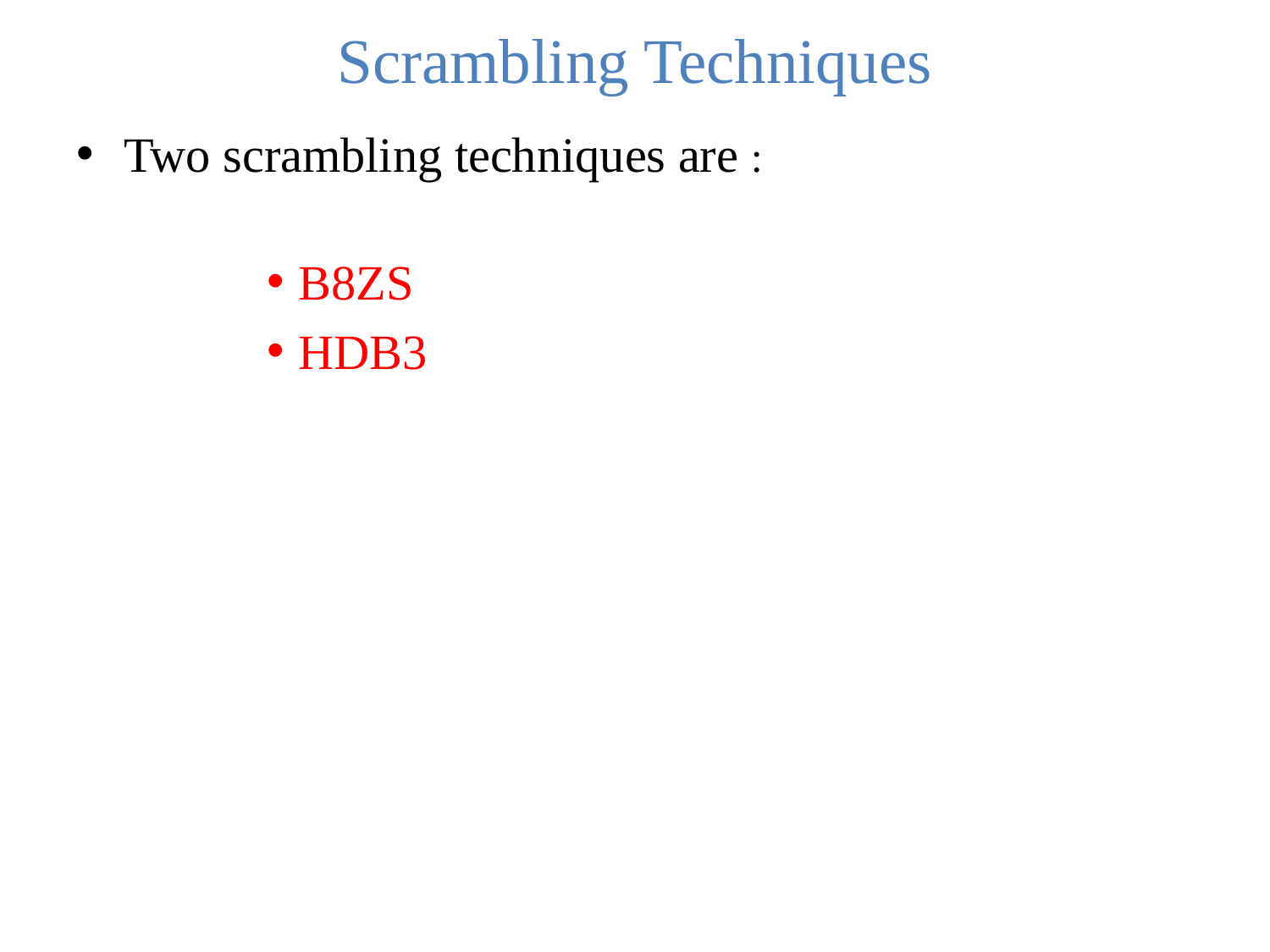

# Scrambling Techniques
Two scrambling techniques are :

B8ZS
HDB3